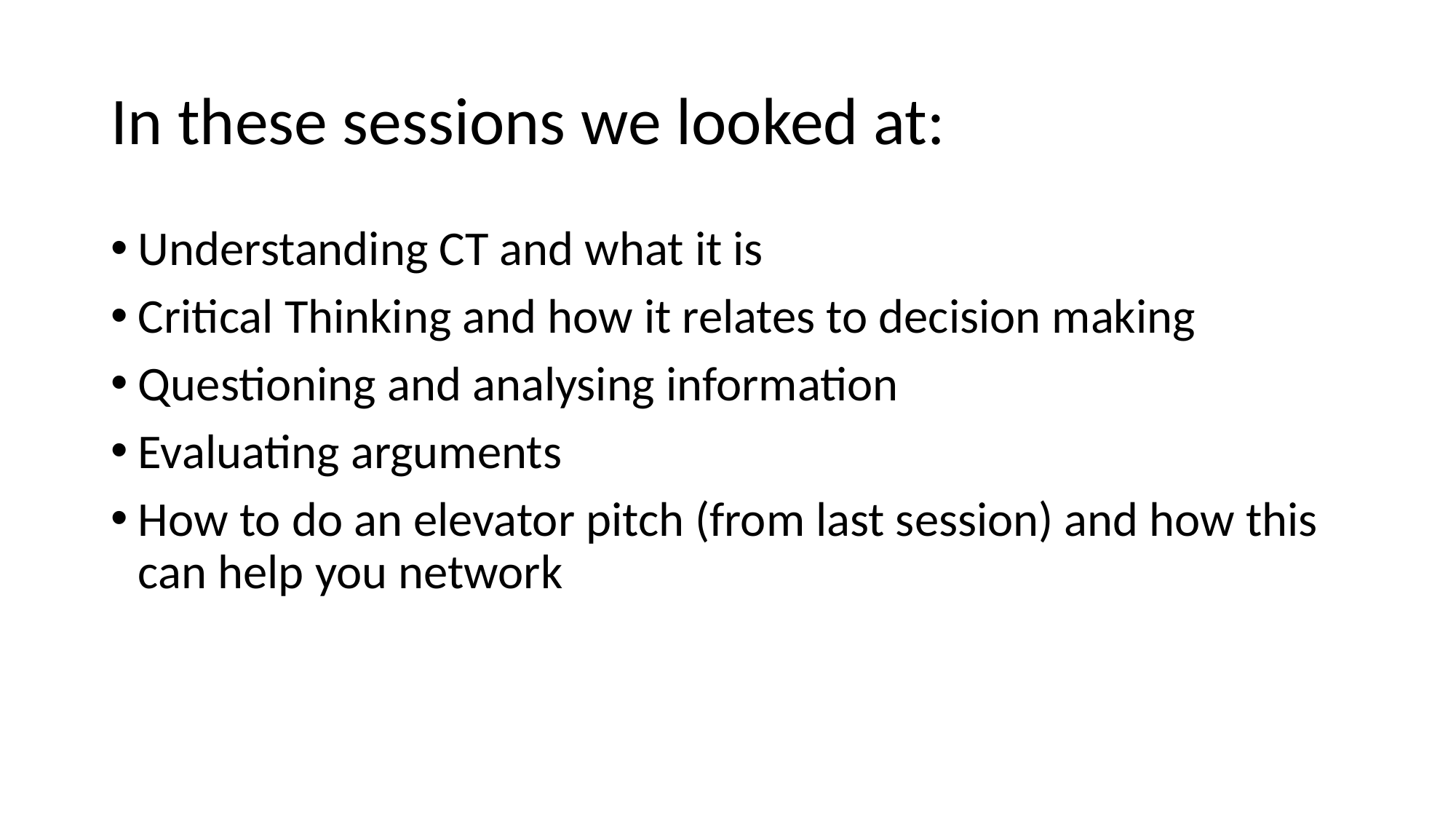

# In these sessions we looked at:
Understanding CT and what it is
Critical Thinking and how it relates to decision making
Questioning and analysing information
Evaluating arguments
How to do an elevator pitch (from last session) and how this can help you network